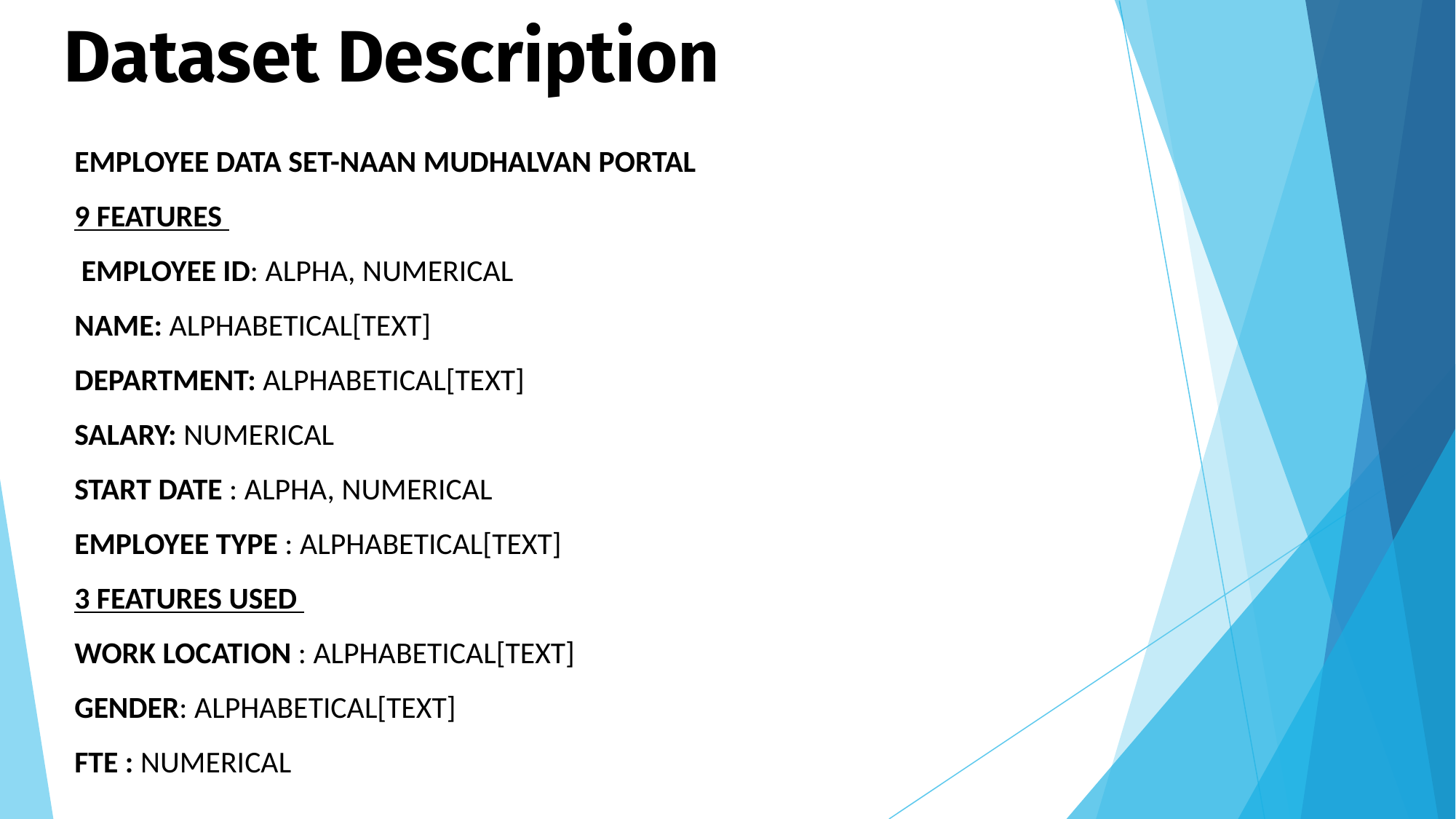

# Dataset Description
EMPLOYEE DATA SET-NAAN MUDHALVAN PORTAL
9 FEATURES
 EMPLOYEE ID: ALPHA, NUMERICAL
NAME: ALPHABETICAL[TEXT]
DEPARTMENT: ALPHABETICAL[TEXT]
SALARY: NUMERICAL
START DATE : ALPHA, NUMERICAL
EMPLOYEE TYPE : ALPHABETICAL[TEXT]
3 FEATURES USED
WORK LOCATION : ALPHABETICAL[TEXT]
GENDER: ALPHABETICAL[TEXT]
FTE : NUMERICAL